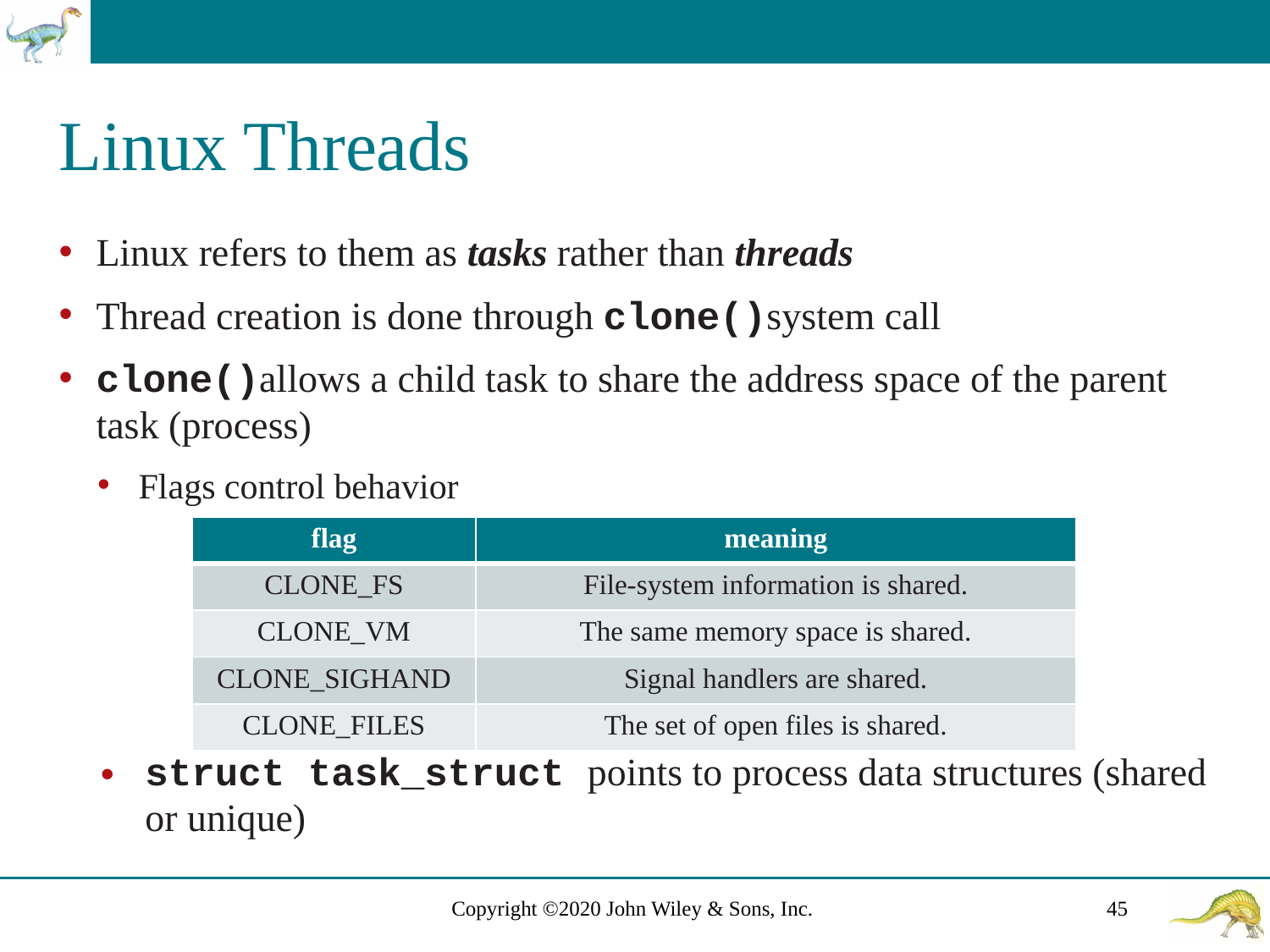

# Linux Threads
Linux refers to them as tasks rather than threads
Thread creation is done through clone()system call
clone()allows a child task to share the address space of the parent task (process)
Flags control behavior
| flag | meaning |
| --- | --- |
| CLONE\_FS | File-system information is shared. |
| CLONE\_VM | The same memory space is shared. |
| CLONE\_SIGHAND | Signal handlers are shared. |
| CLONE\_FILES | The set of open files is shared. |
struct task_struct points to process data structures (shared or unique)
Copyright ©2020 John Wiley & Sons, Inc.
45